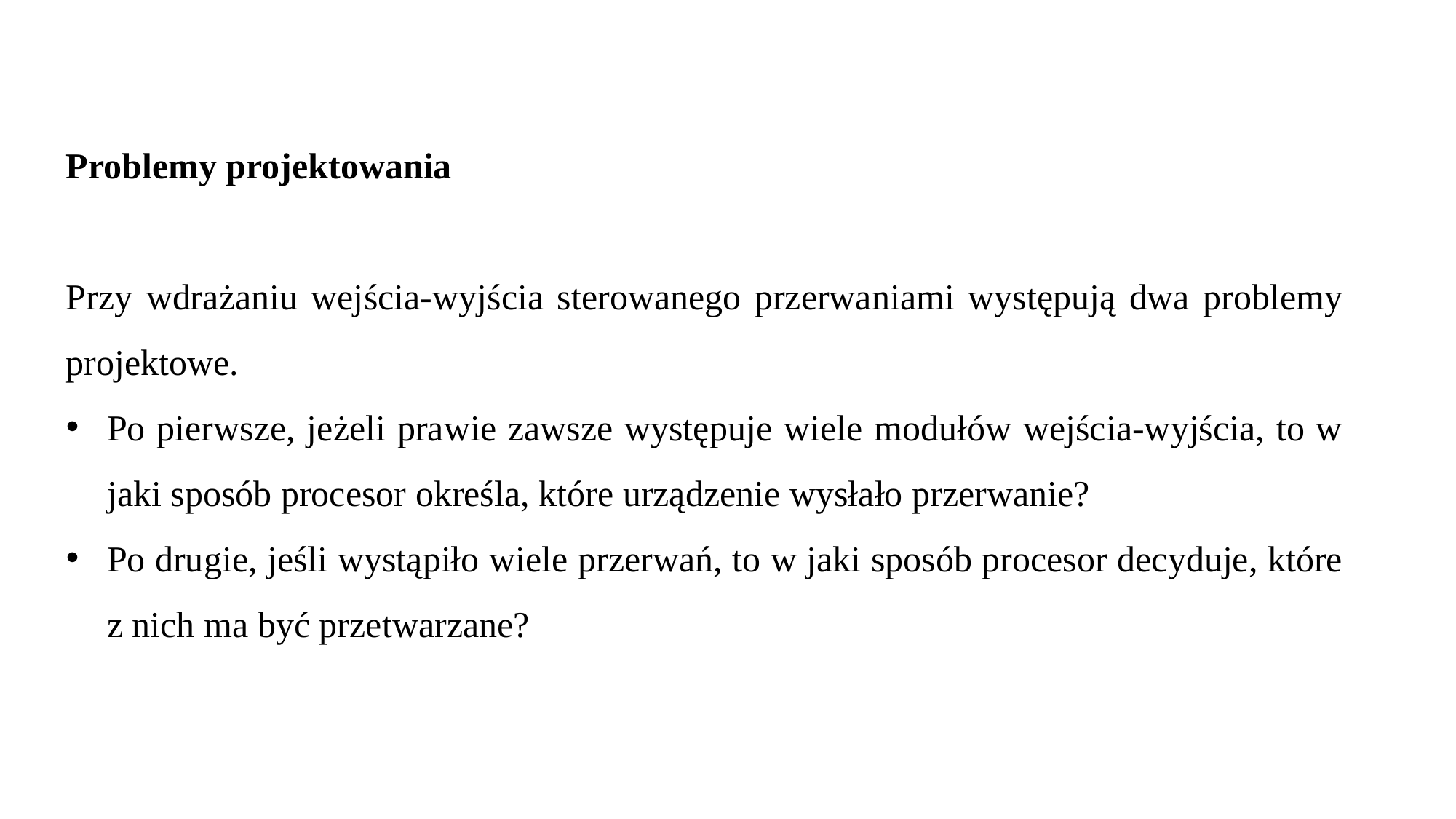

Problemy projektowania

Przy wdrażaniu wejścia-wyjścia sterowanego przerwaniami występują dwa problemy projektowe.
Po pierwsze, jeżeli prawie zawsze występuje wiele modułów wejścia-wyjścia, to w jaki sposób procesor określa, które urządzenie wysłało przerwanie?
Po drugie, jeśli wystąpiło wiele przerwań, to w jaki sposób procesor decyduje, które z nich ma być przetwarzane?